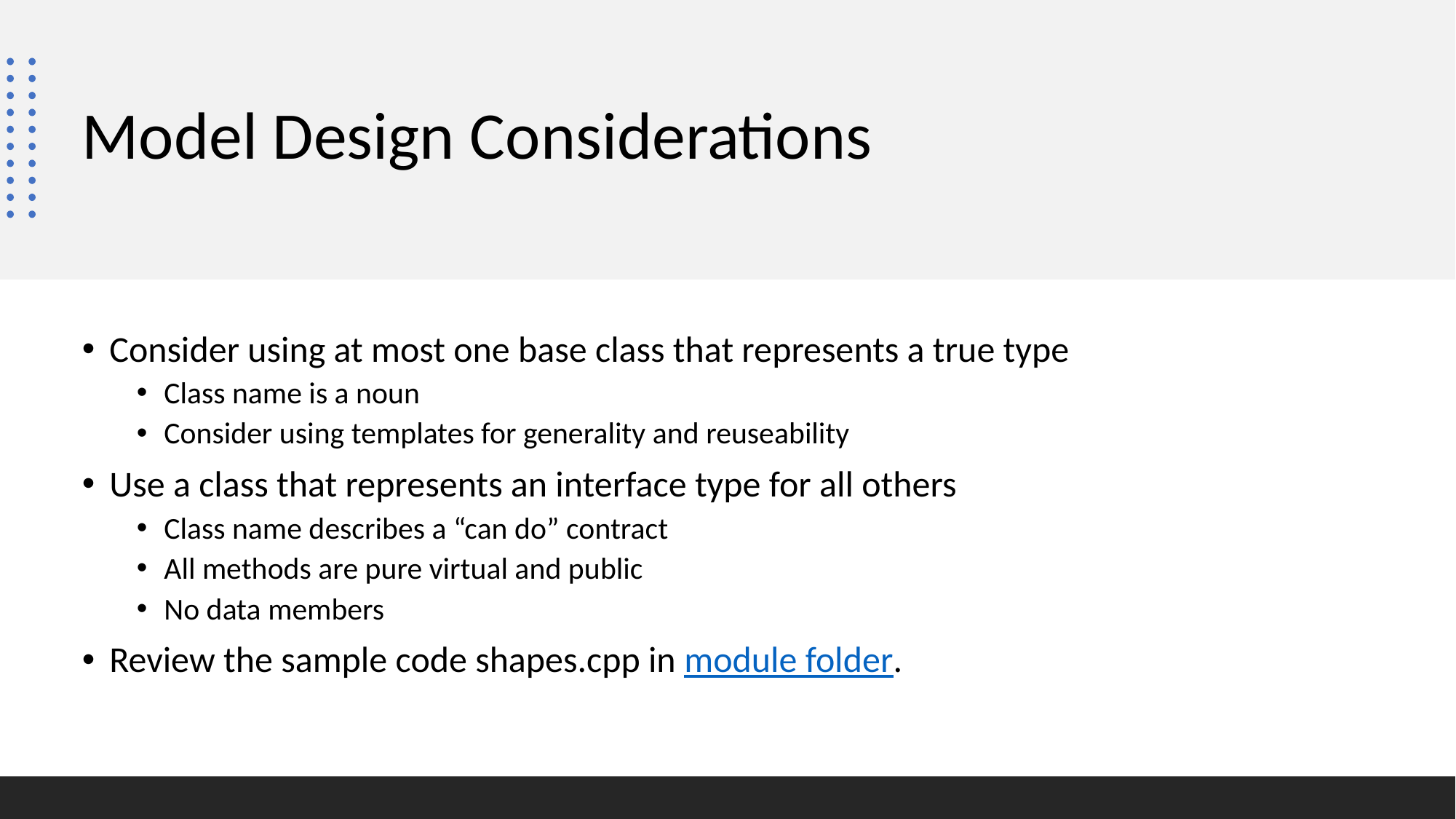

# Model Design Considerations

Consider using at most one base class that represents a true type
Class name is a noun
Consider using templates for generality and reuseability
Use a class that represents an interface type for all others
Class name describes a “can do” contract
All methods are pure virtual and public
No data members
Review the sample code shapes.cpp in module folder.